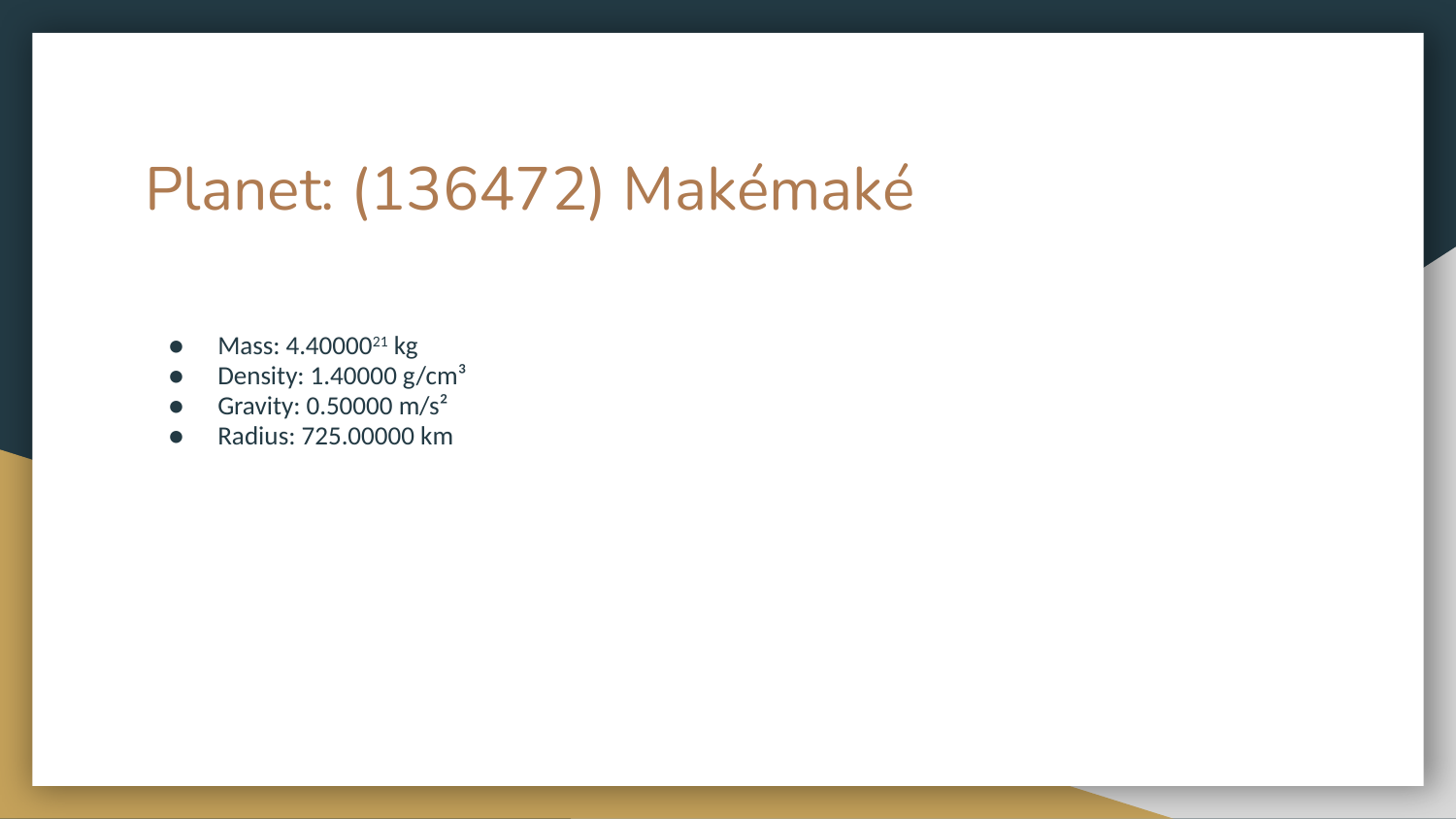

# Planet: (136472) Makémaké
Mass: 4.4000021 kg
Density: 1.40000 g/cm³
Gravity: 0.50000 m/s²
Radius: 725.00000 km